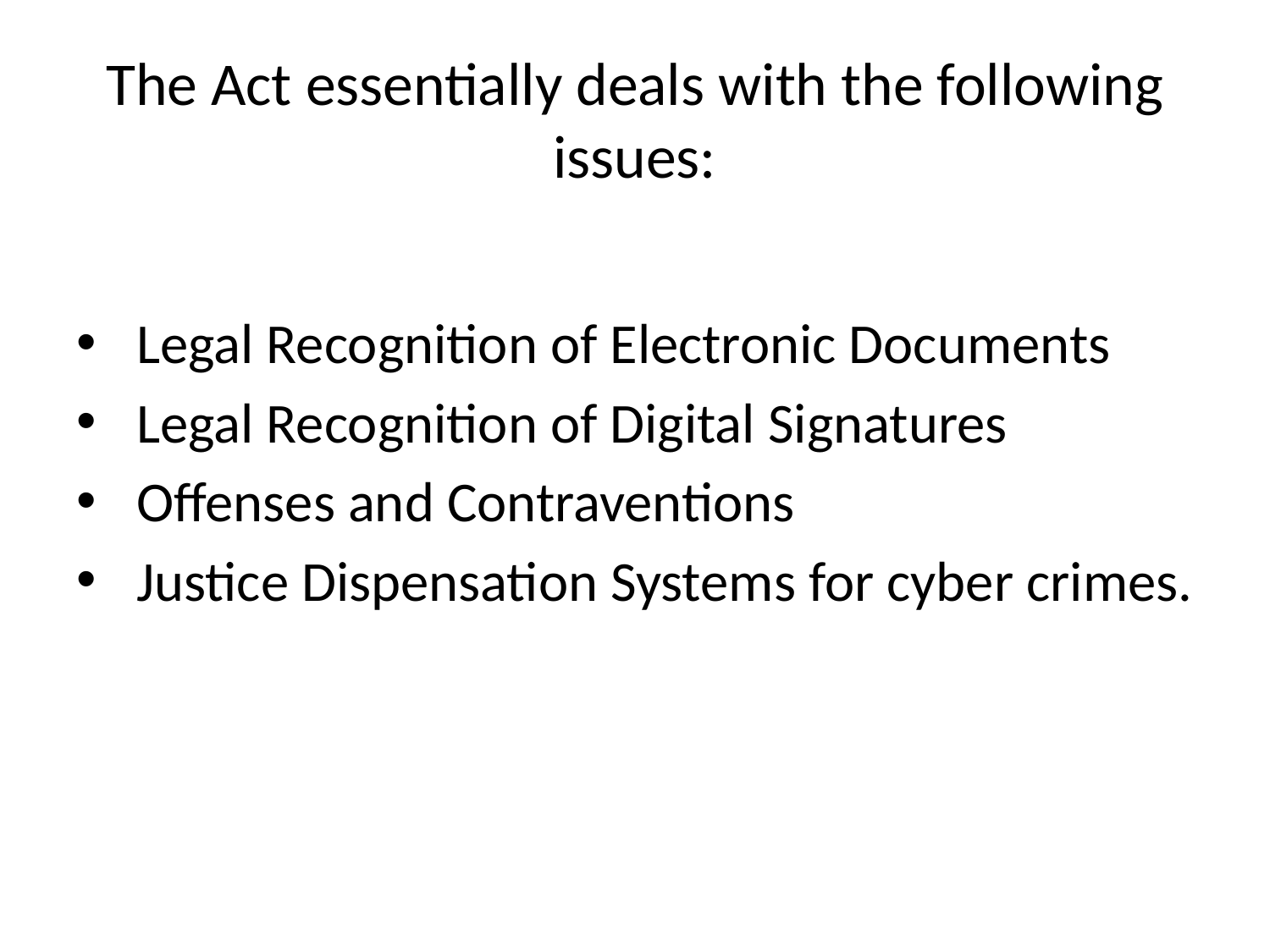

# The Act essentially deals with the following issues:

 Legal Recognition of Electronic Documents
 Legal Recognition of Digital Signatures
 Offenses and Contraventions
 Justice Dispensation Systems for cyber crimes.